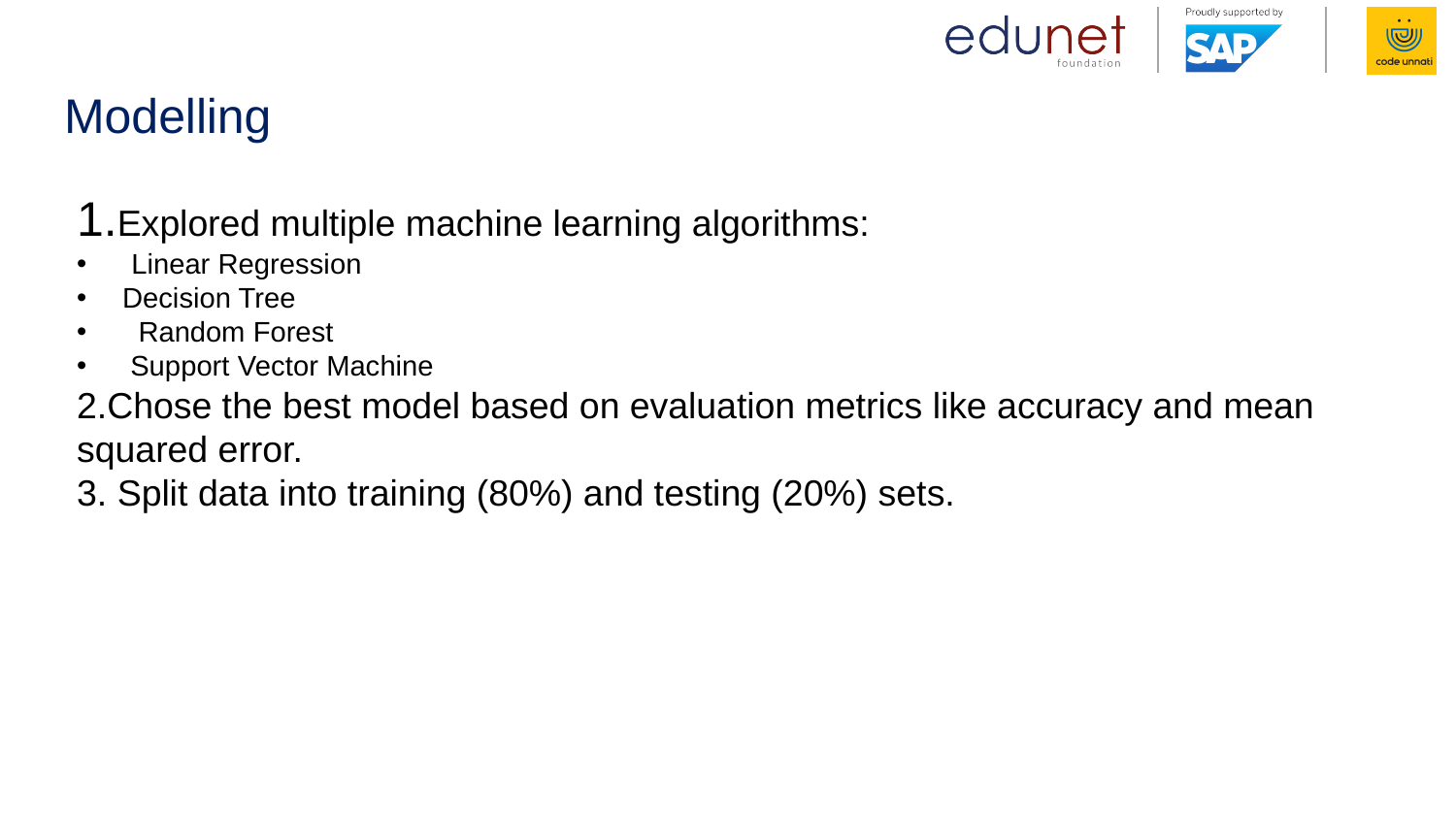

# Modelling
1.Explored multiple machine learning algorithms:
Linear Regression
Decision Tree
  Random Forest
 Support Vector Machine
2.Chose the best model based on evaluation metrics like accuracy and mean squared error.
3. Split data into training (80%) and testing (20%) sets.